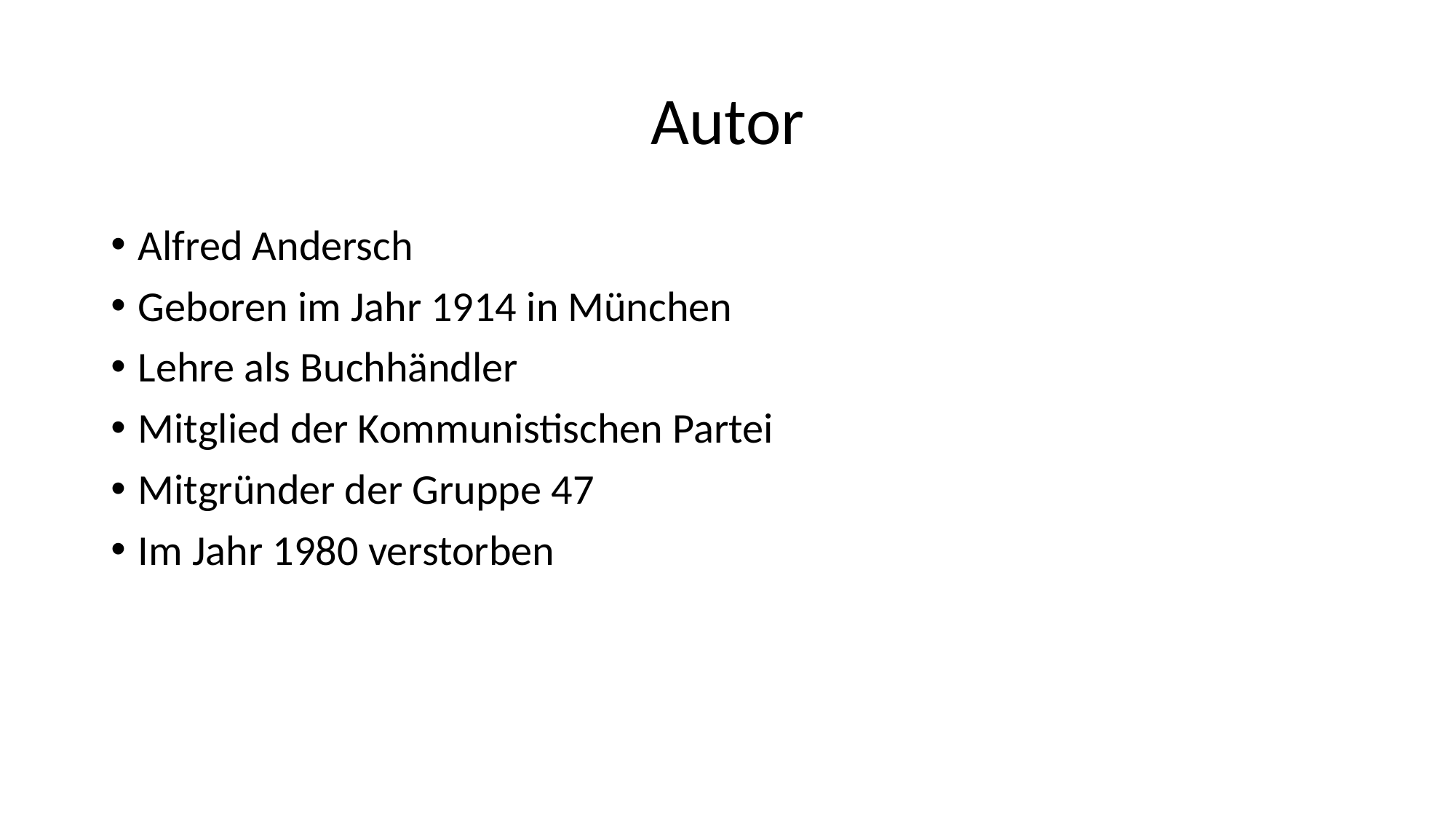

# Autor
Alfred Andersch
Geboren im Jahr 1914 in München
Lehre als Buchhändler
Mitglied der Kommunistischen Partei
Mitgründer der Gruppe 47
Im Jahr 1980 verstorben